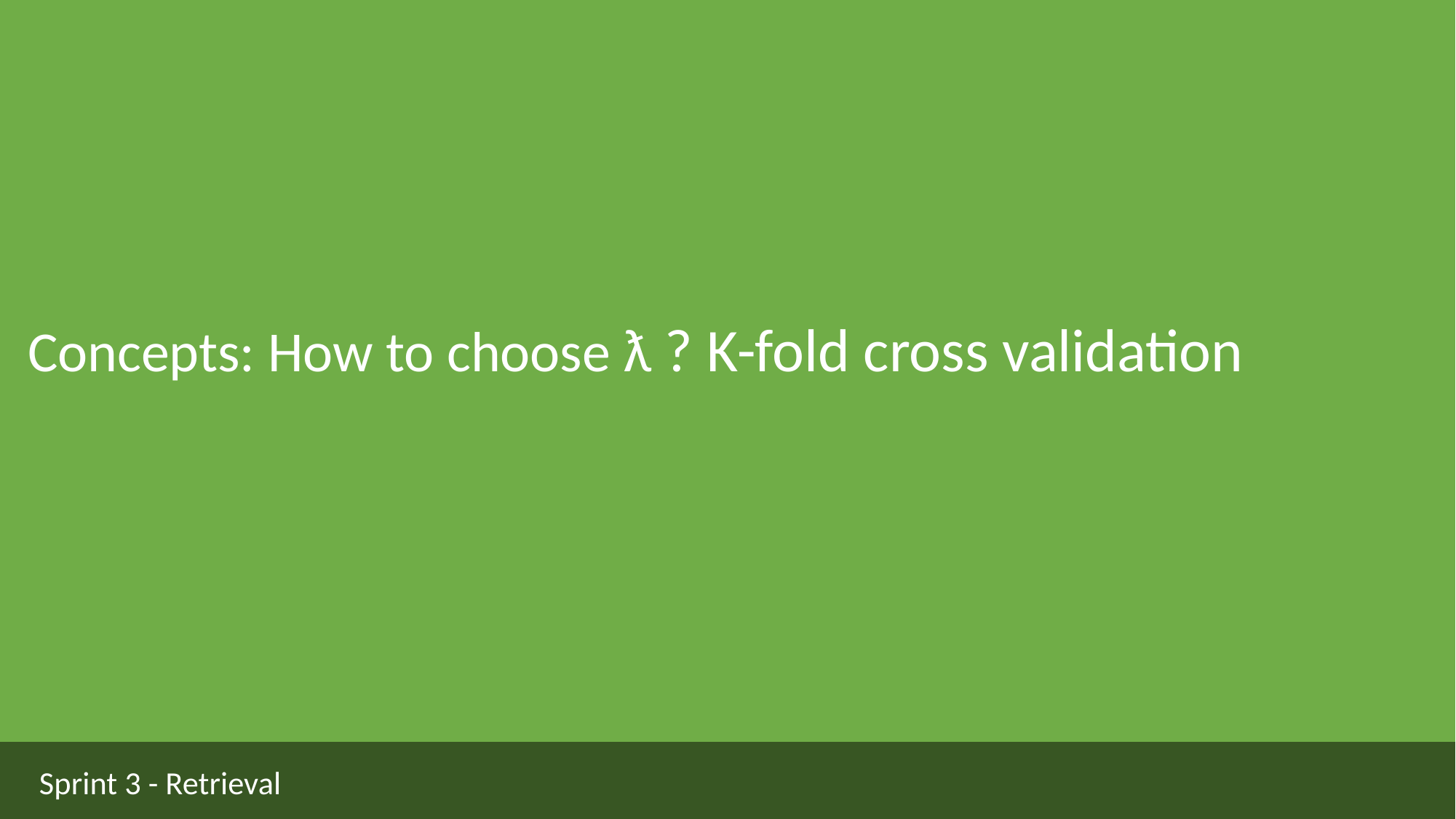

Concepts: How to choose ƛ ? K-fold cross validation

Sprint 3 - Retrieval